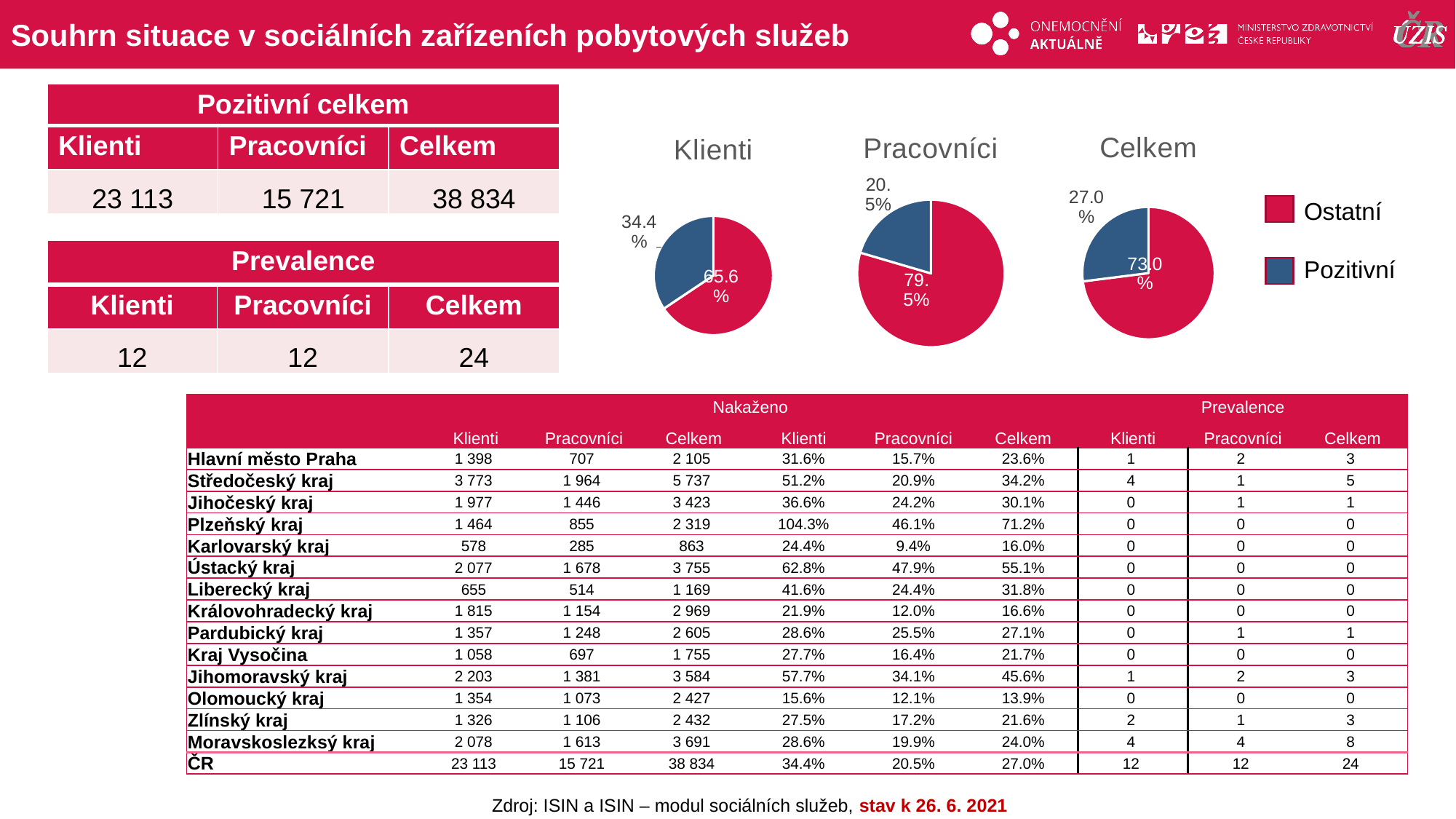

# Souhrn situace v sociálních zařízeních pobytových služeb
| Pozitivní celkem |  |  |
| --- | --- | --- |
| Klienti | Pracovníci | Celkem |
| 23 113 | 15 721 | 38 834 |

### Chart: Celkem

| Category | Sloupec1 |
|---|---|
| Celkový počet | 0.73 |
| Pozitivních | 0.27 |

### Chart: Pracovníci

| Category | Sloupec1 |
|---|---|
| Celkový počet | 0.795426646120093 |
| Pozitivních | 0.20457335387990702 |

### Chart: Klienti

| Category | Sloupec1 |
|---|---|
| Celkový počet | 0.6562816013324608 |
| Pozitivních | 0.3437183986675391 |
Ostatní

Pozitivní

| Prevalence |  |  |
| --- | --- | --- |
| Klienti | Pracovníci | Celkem |
| 12 | 12 | 24 |

|  | Nakaženo |  |  |  |  |  | Prevalence |  |  |
| --- | --- | --- | --- | --- | --- | --- | --- | --- | --- |
|  | Klienti | Pracovníci | Celkem | Klienti | Pracovníci | Celkem | Klienti | Pracovníci | Celkem |
| Hlavní město Praha | 1 398 | 707 | 2 105 | 31.6% | 15.7% | 23.6% | 1 | 2 | 3 |
| Středočeský kraj | 3 773 | 1 964 | 5 737 | 51.2% | 20.9% | 34.2% | 4 | 1 | 5 |
| Jihočeský kraj | 1 977 | 1 446 | 3 423 | 36.6% | 24.2% | 30.1% | 0 | 1 | 1 |
| Plzeňský kraj | 1 464 | 855 | 2 319 | 104.3% | 46.1% | 71.2% | 0 | 0 | 0 |
| Karlovarský kraj | 578 | 285 | 863 | 24.4% | 9.4% | 16.0% | 0 | 0 | 0 |
| Ústacký kraj | 2 077 | 1 678 | 3 755 | 62.8% | 47.9% | 55.1% | 0 | 0 | 0 |
| Liberecký kraj | 655 | 514 | 1 169 | 41.6% | 24.4% | 31.8% | 0 | 0 | 0 |
| Královohradecký kraj | 1 815 | 1 154 | 2 969 | 21.9% | 12.0% | 16.6% | 0 | 0 | 0 |
| Pardubický kraj | 1 357 | 1 248 | 2 605 | 28.6% | 25.5% | 27.1% | 0 | 1 | 1 |
| Kraj Vysočina | 1 058 | 697 | 1 755 | 27.7% | 16.4% | 21.7% | 0 | 0 | 0 |
| Jihomoravský kraj | 2 203 | 1 381 | 3 584 | 57.7% | 34.1% | 45.6% | 1 | 2 | 3 |
| Olomoucký kraj | 1 354 | 1 073 | 2 427 | 15.6% | 12.1% | 13.9% | 0 | 0 | 0 |
| Zlínský kraj | 1 326 | 1 106 | 2 432 | 27.5% | 17.2% | 21.6% | 2 | 1 | 3 |
| Moravskoslezksý kraj | 2 078 | 1 613 | 3 691 | 28.6% | 19.9% | 24.0% | 4 | 4 | 8 |
| ČR | 23 113 | 15 721 | 38 834 | 34.4% | 20.5% | 27.0% | 12 | 12 | 24 |
Zdroj: ISIN a ISIN – modul sociálních služeb, stav k 26. 6. 2021